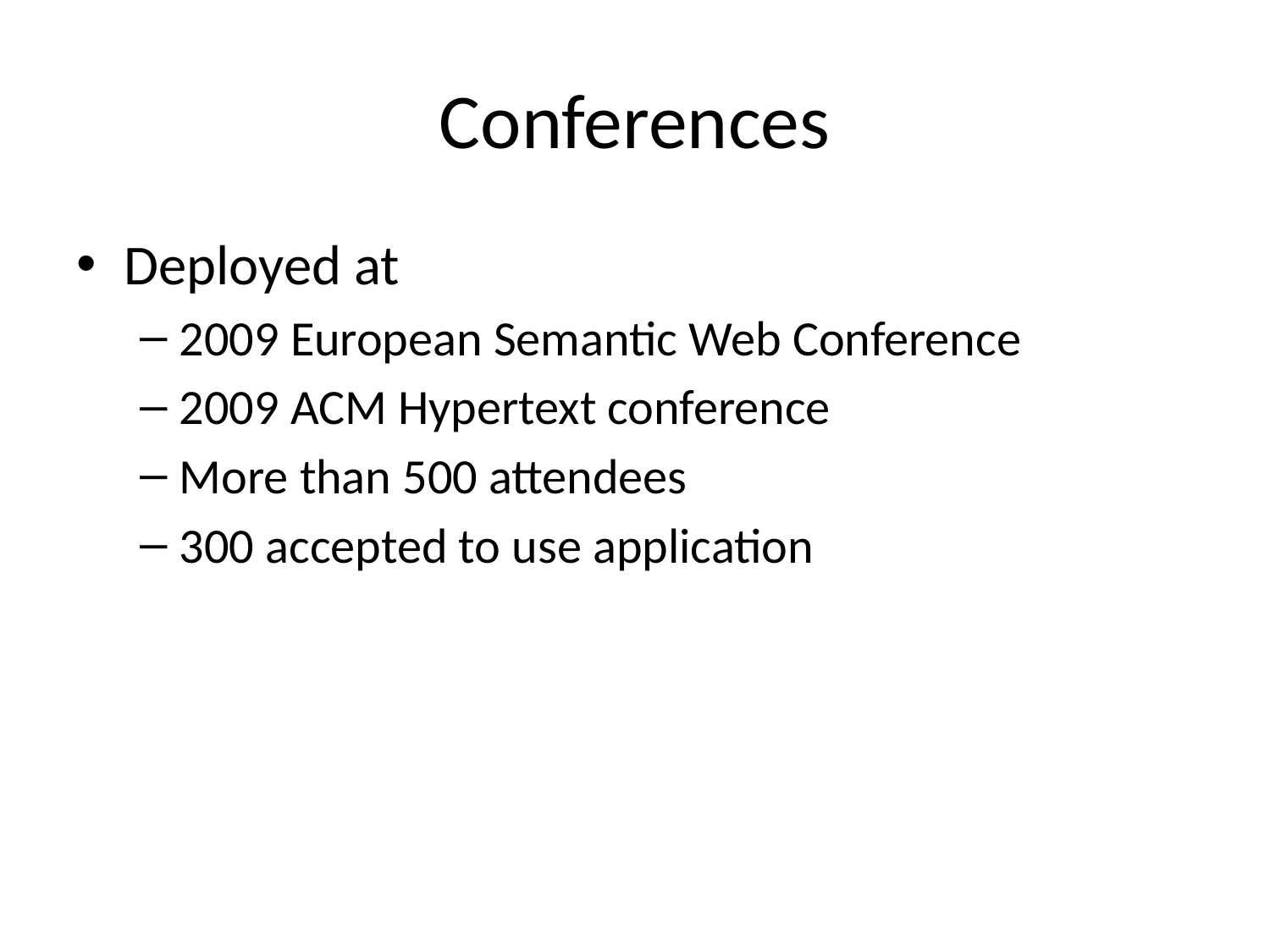

# Conferences
Deployed at
2009 European Semantic Web Conference
2009 ACM Hypertext conference
More than 500 attendees
300 accepted to use application